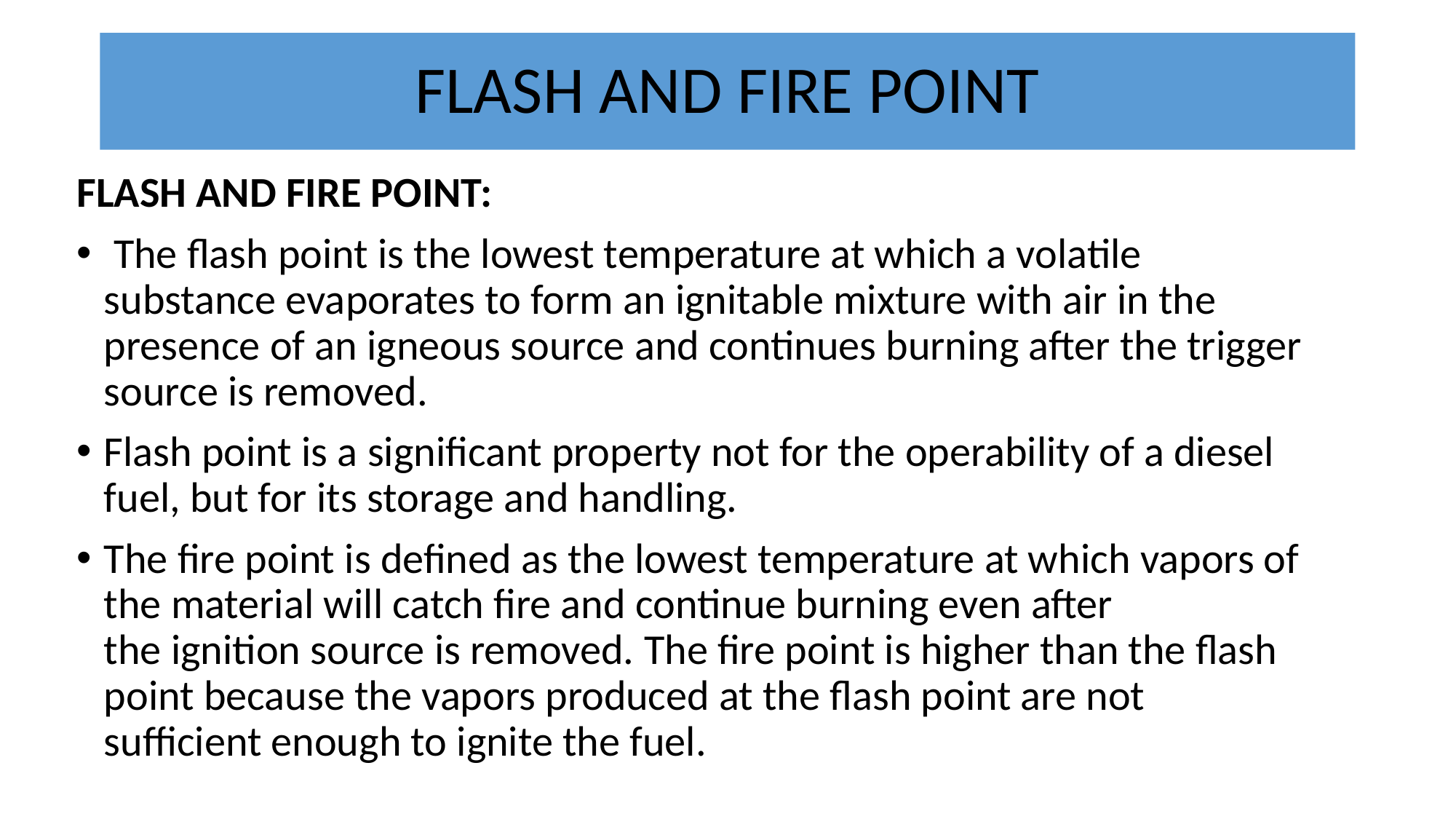

# FLASH AND FIRE POINT
FLASH AND FIRE POINT:
 The flash point is the lowest temperature at which a volatile substance evaporates to form an ignitable mixture with air in the presence of an igneous source and continues burning after the trigger source is removed.
Flash point is a significant property not for the operability of a diesel fuel, but for its storage and handling.
The fire point is defined as the lowest temperature at which vapors of the material will catch fire and continue burning even after the ignition source is removed. The fire point is higher than the flash point because the vapors produced at the flash point are not sufficient enough to ignite the fuel.